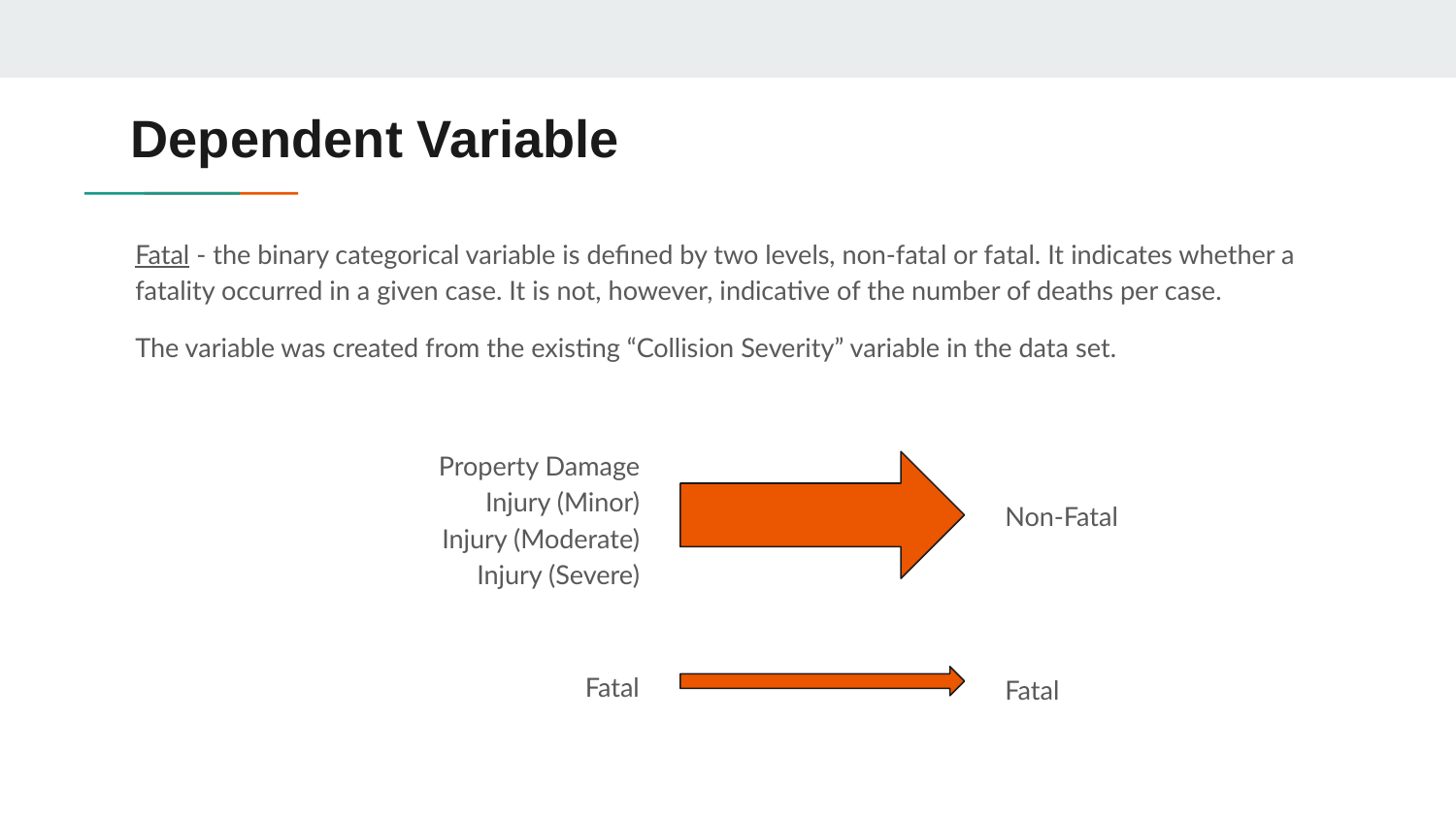

# Dependent Variable
Fatal - the binary categorical variable is defined by two levels, non-fatal or fatal. It indicates whether a fatality occurred in a given case. It is not, however, indicative of the number of deaths per case.
The variable was created from the existing “Collision Severity” variable in the data set.

Property Damage
Injury (Minor)
Injury (Moderate)
Injury (Severe)

Fatal

Non-Fatal
Fatal